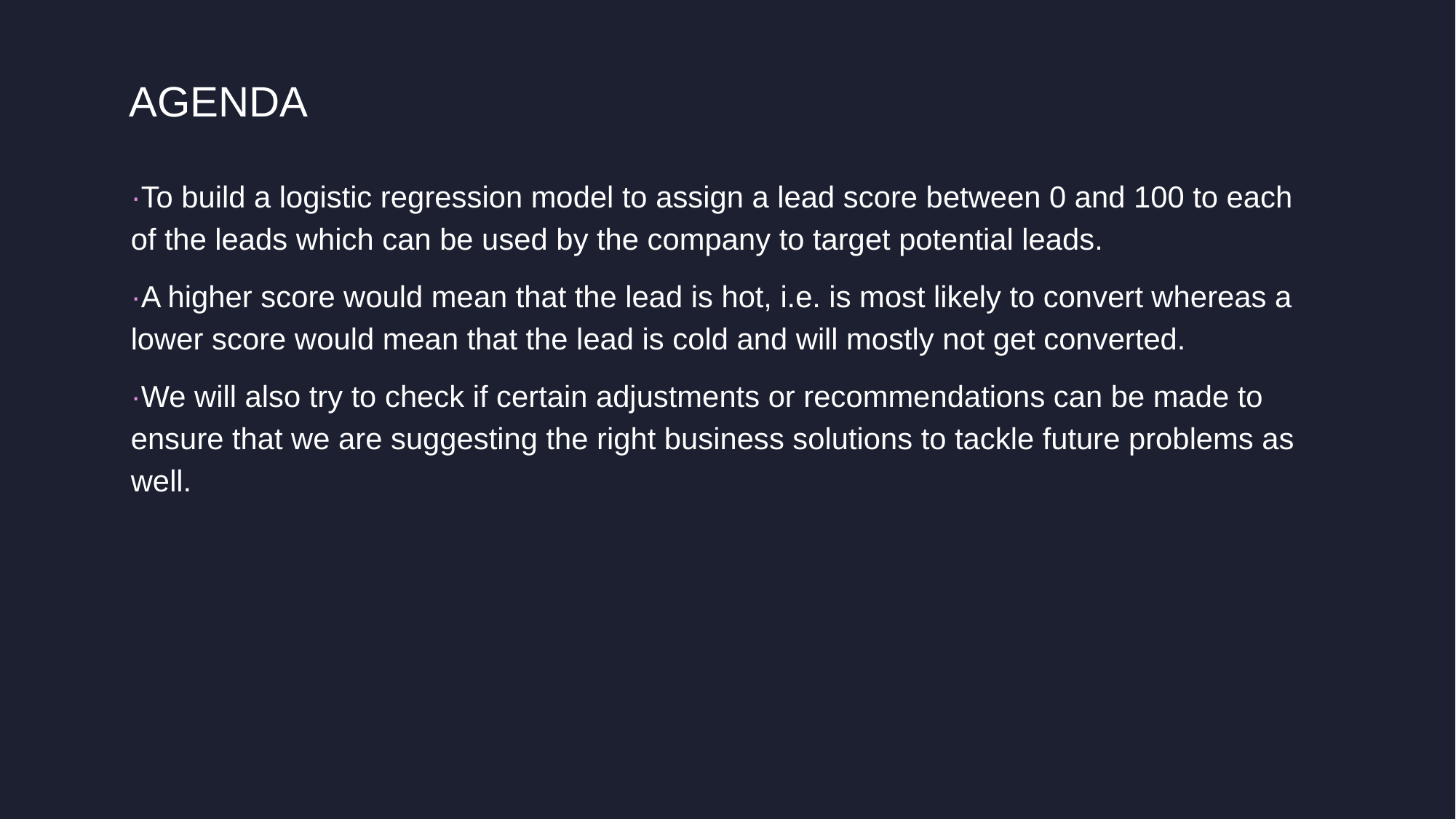

# AGENDA
·To build a logistic regression model to assign a lead score between 0 and 100 to each of the leads which can be used by the company to target potential leads.
·A higher score would mean that the lead is hot, i.e. is most likely to convert whereas a lower score would mean that the lead is cold and will mostly not get converted.
·We will also try to check if certain adjustments or recommendations can be made to ensure that we are suggesting the right business solutions to tackle future problems as well.